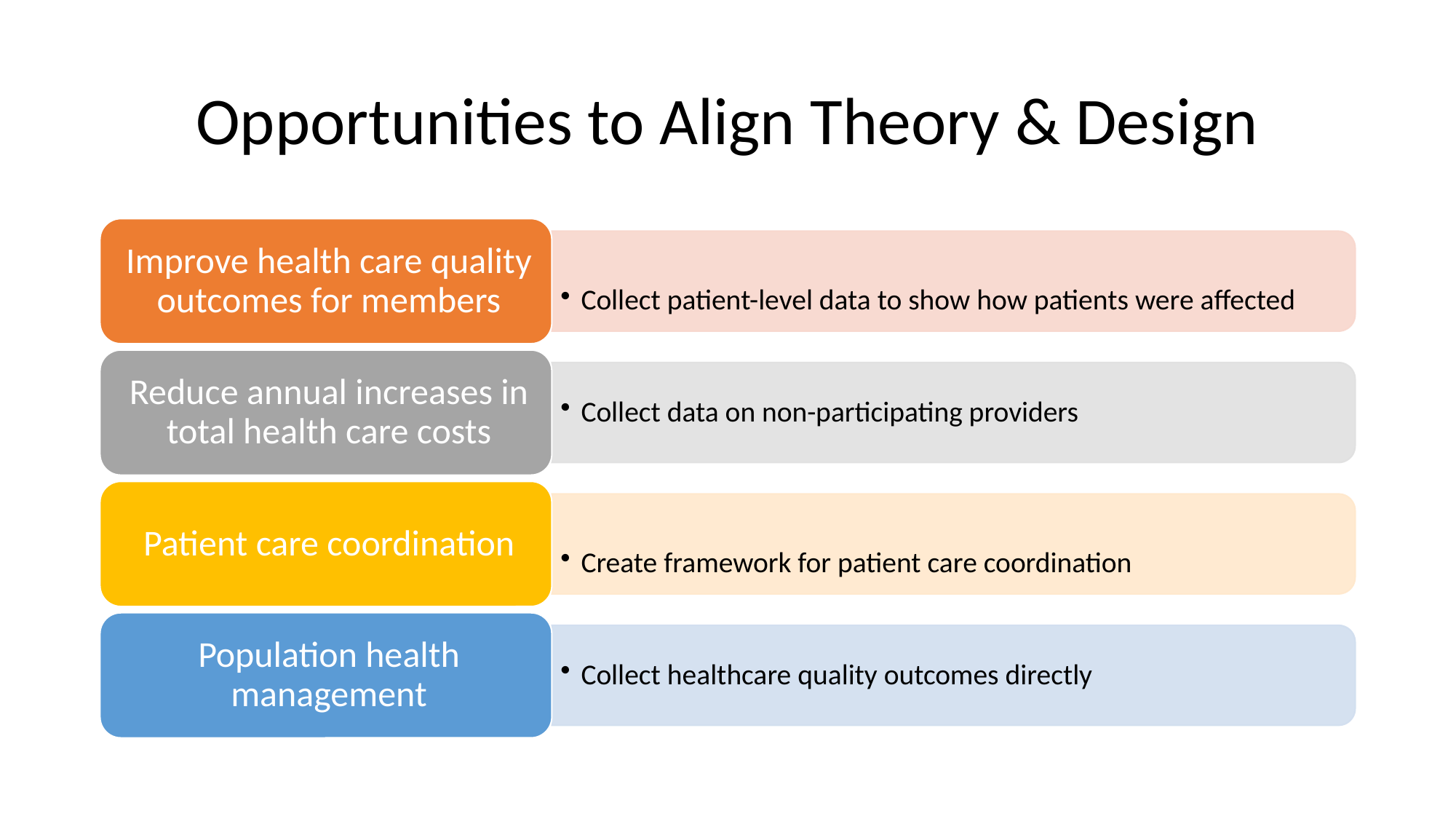

# Opportunities to Align Theory & Design

Collect patient-level data to show how patients were affected
Improve health care quality outcomes for members
Collect data on non-participating providers
Reduce annual increases in total health care costs

Create framework for patient care coordination
Patient care coordination
Collect healthcare quality outcomes directly
Population health management